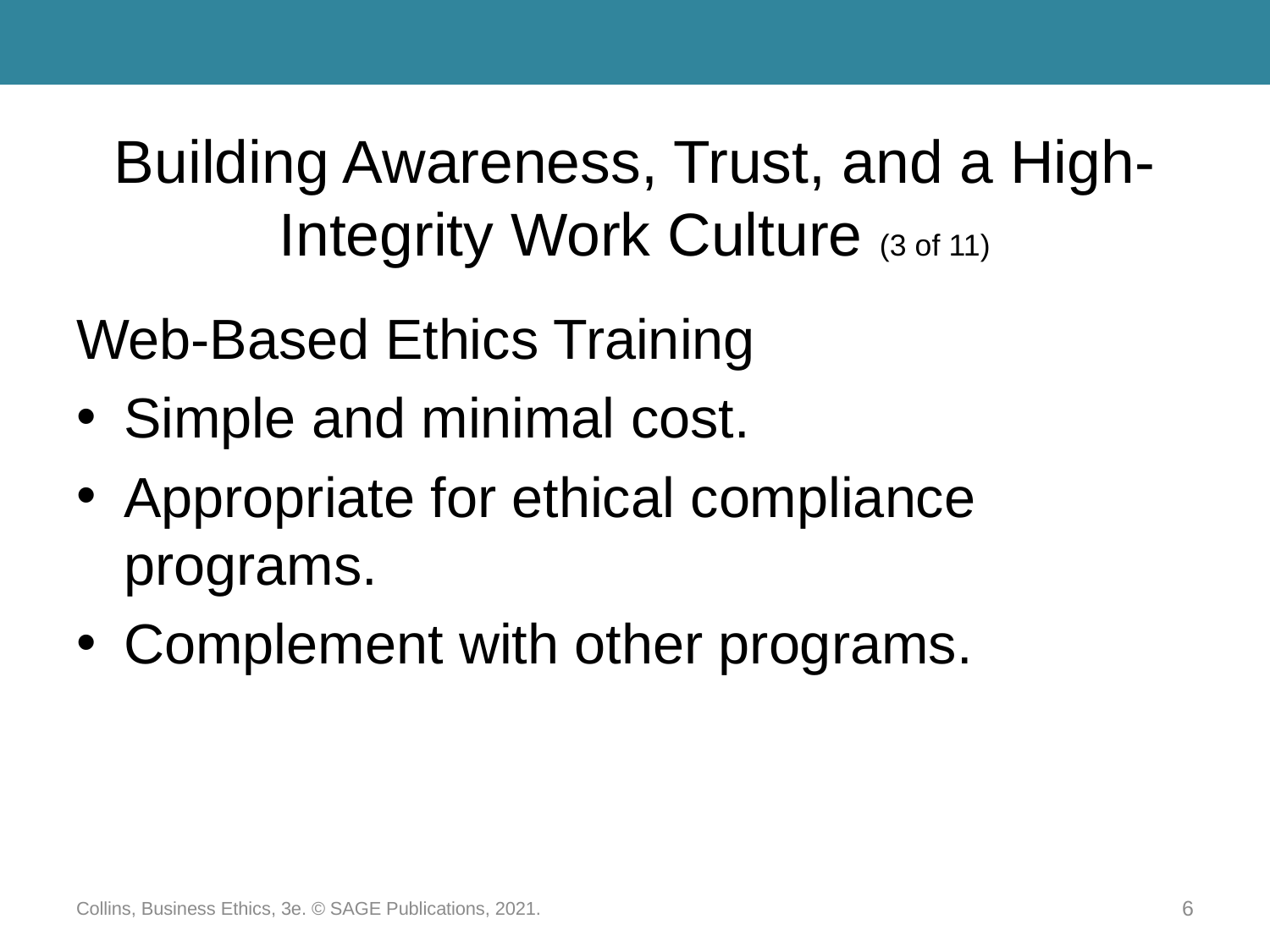

# Building Awareness, Trust, and a High-Integrity Work Culture (3 of 11)
Web-Based Ethics Training
Simple and minimal cost.
Appropriate for ethical compliance programs.
Complement with other programs.
Collins, Business Ethics, 3e. © SAGE Publications, 2021.
6